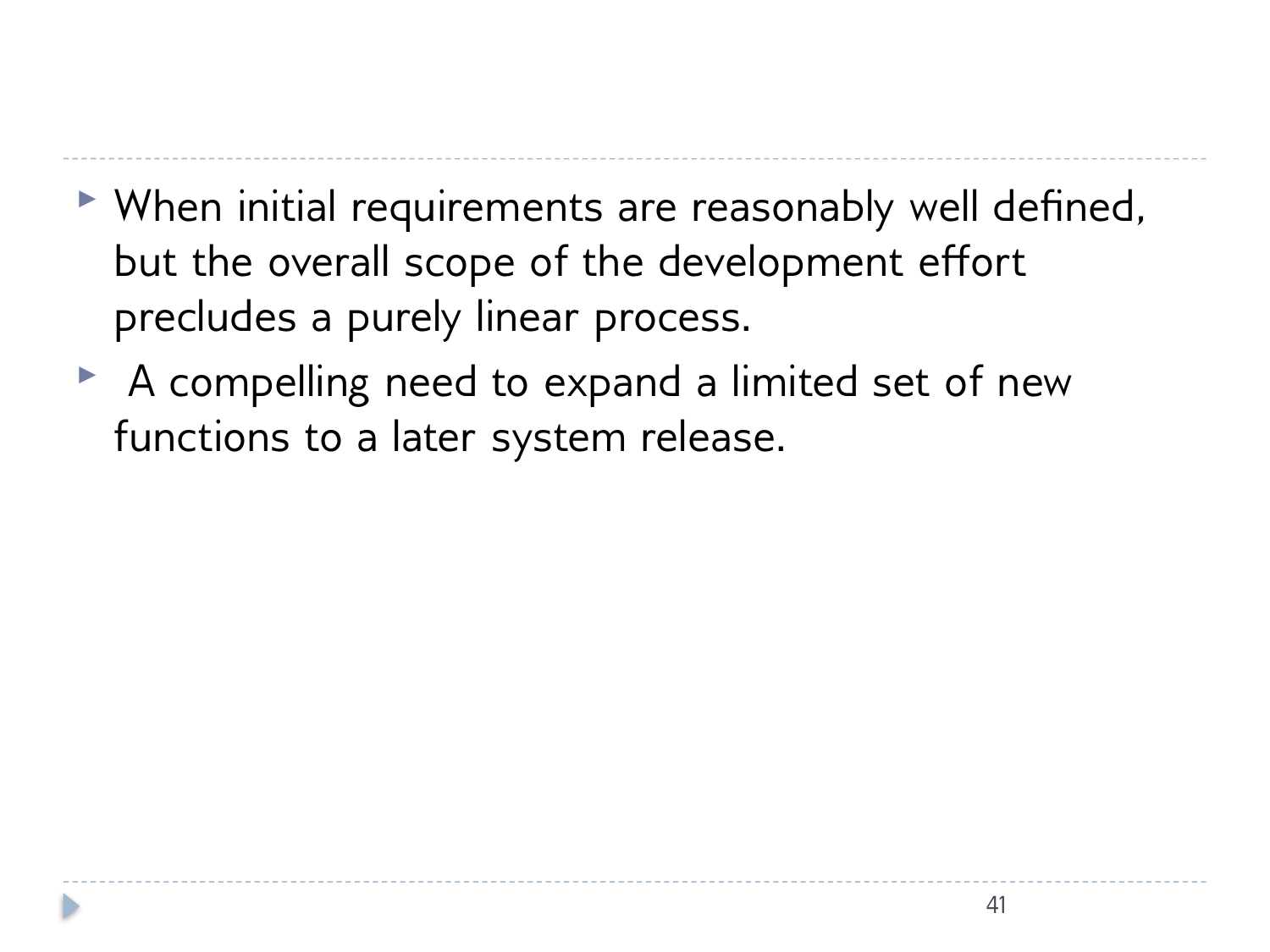

#
When initial requirements are reasonably well defined, but the overall scope of the development effort precludes a purely linear process.
 A compelling need to expand a limited set of new functions to a later system release.

41